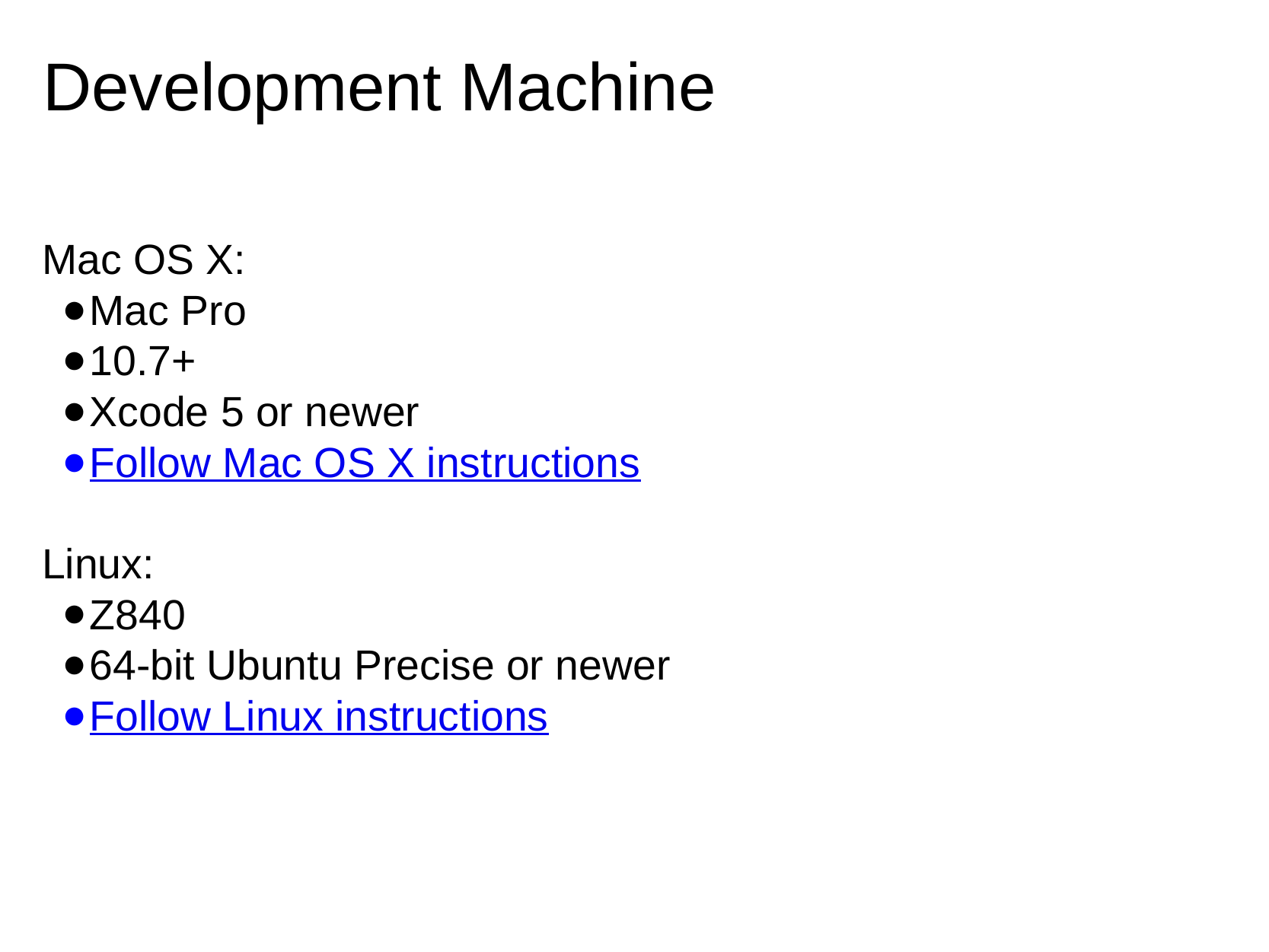

# Development Machine
Mac OS X:
Mac Pro
10.7+
Xcode 5 or newer
Follow Mac OS X instructions

Linux:
Z840
64-bit Ubuntu Precise or newer
Follow Linux instructions